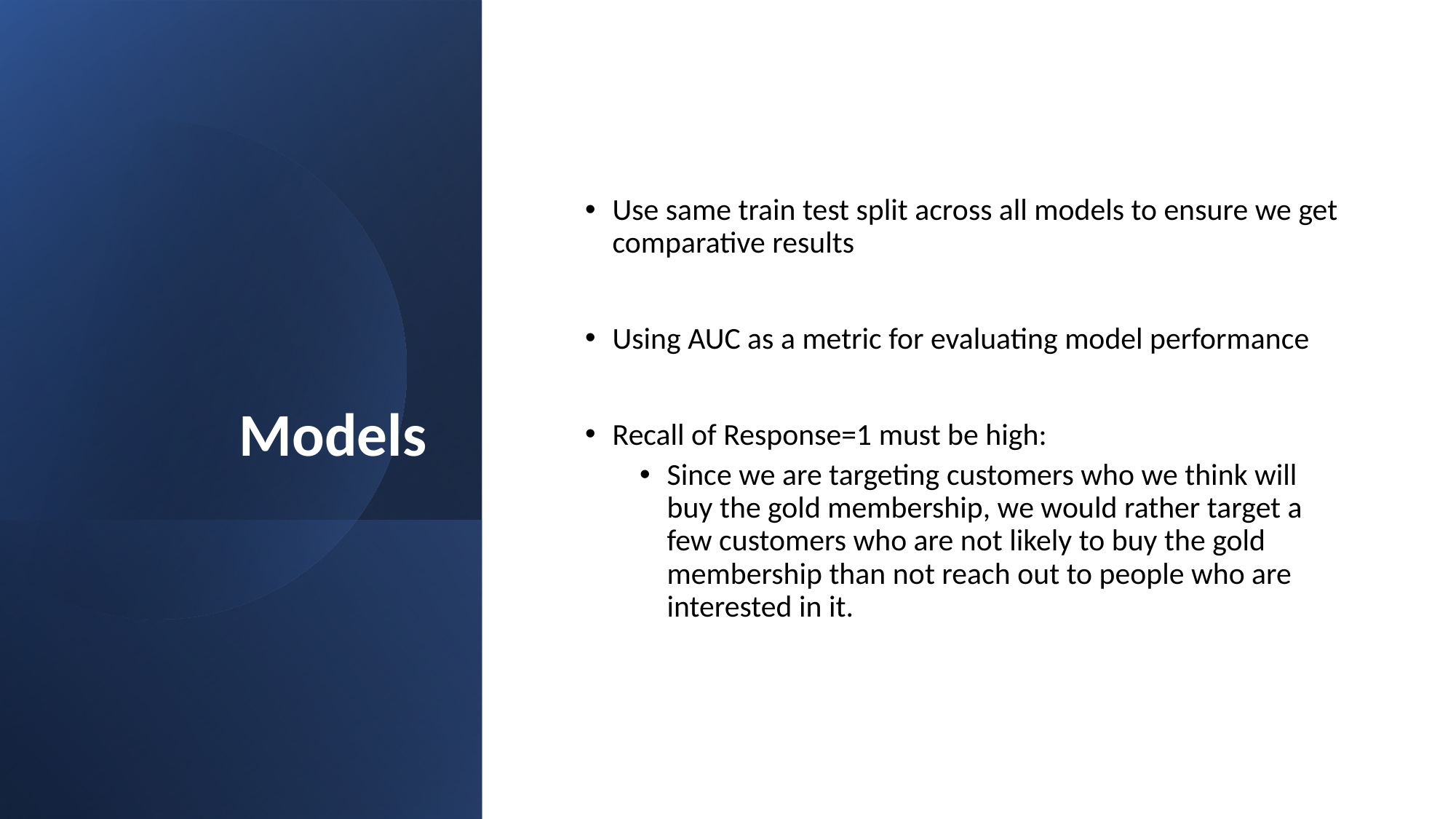

# Models
Use same train test split across all models to ensure we get comparative results

Using AUC as a metric for evaluating model performance

Recall of Response=1 must be high:
Since we are targeting customers who we think will buy the gold membership, we would rather target a few customers who are not likely to buy the gold membership than not reach out to people who are interested in it.